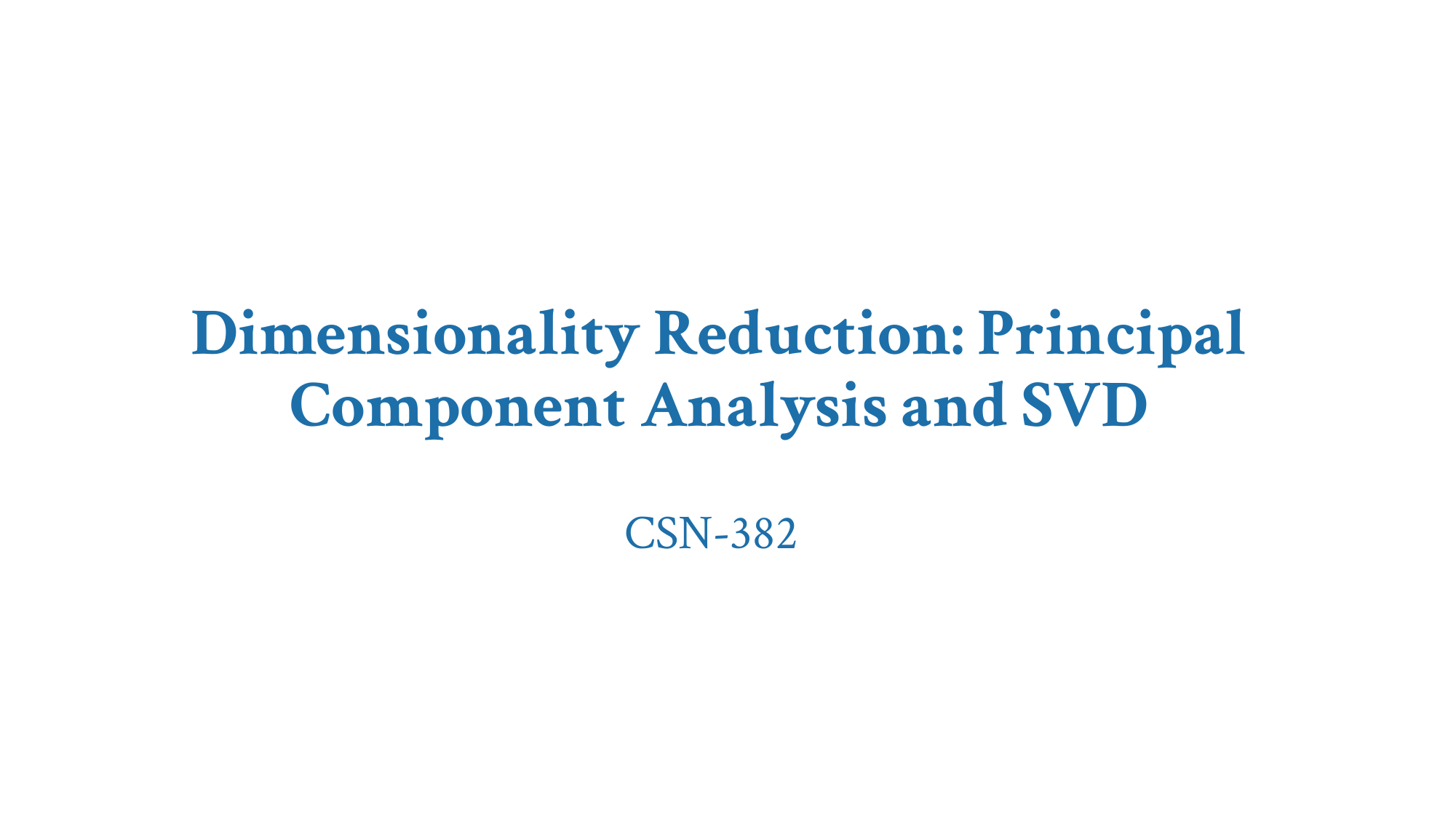

# Dimensionality Reduction: Principal Component Analysis and SVD
CSN-382